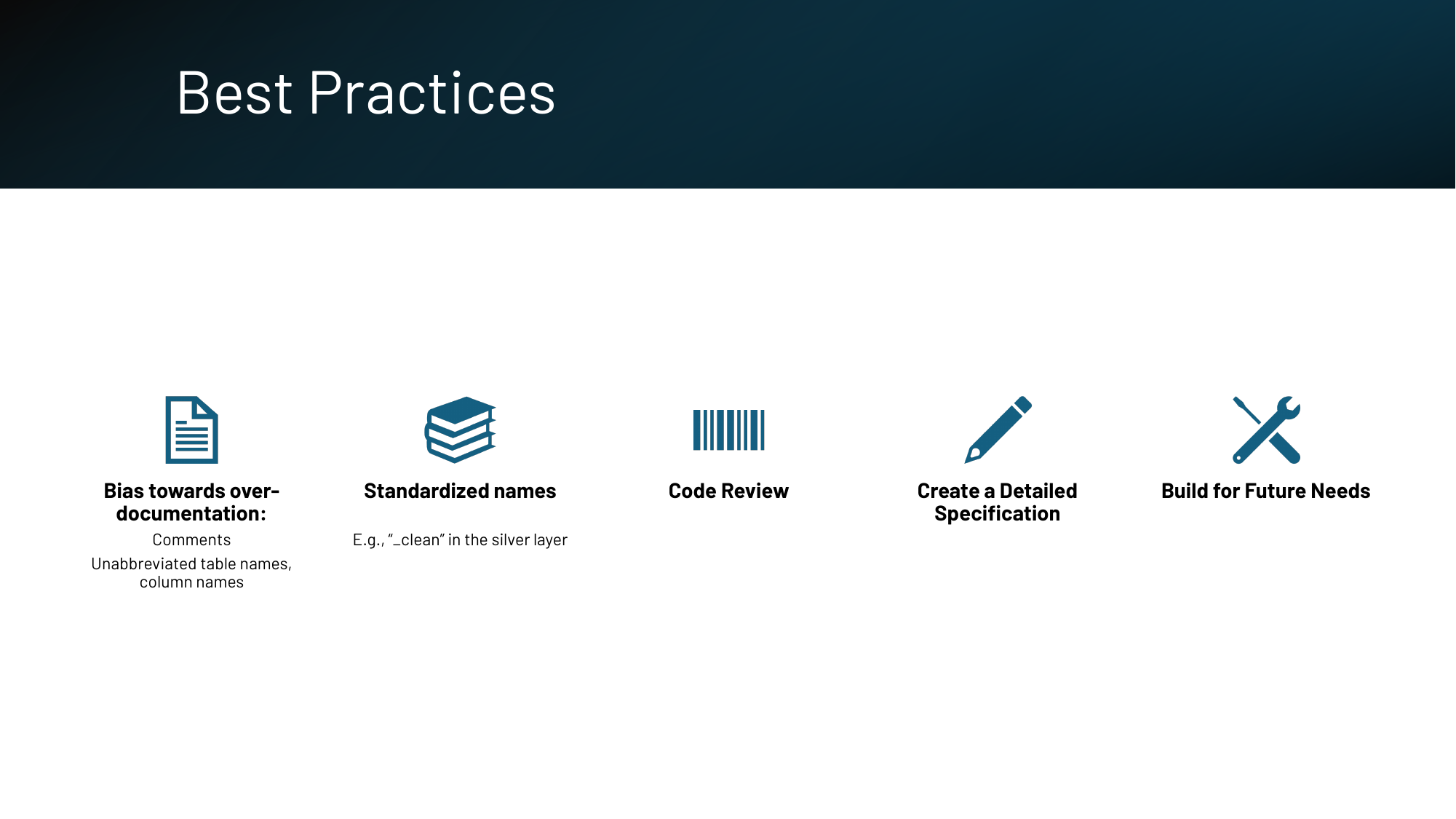

# Best Practices
Bias towards over-documentation:
Comments
Unabbreviated table names, column names
Standardized names
E.g., “_clean” in the silver layer
Code Review
Create a Detailed Specification
Build for Future Needs